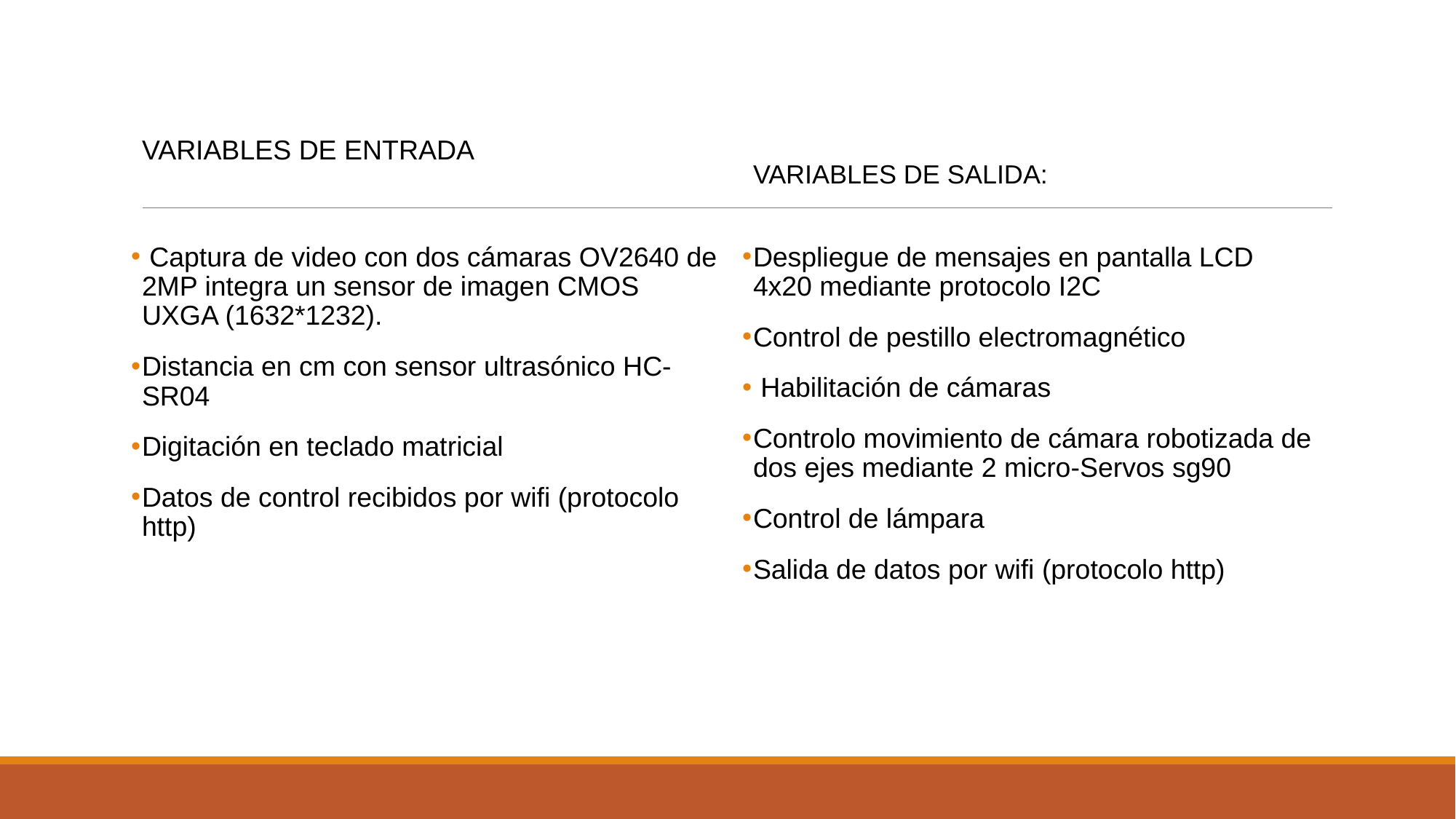

Variables de entrada

Variables de salida:

 Captura de video con dos cámaras OV2640 de 2MP integra un sensor de imagen CMOS UXGA (1632*1232).
Distancia en cm con sensor ultrasónico HC-SR04
Digitación en teclado matricial
Datos de control recibidos por wifi (protocolo http)

Despliegue de mensajes en pantalla LCD 4x20 mediante protocolo I2C
Control de pestillo electromagnético
 Habilitación de cámaras
Controlo movimiento de cámara robotizada de dos ejes mediante 2 micro-Servos sg90
Control de lámpara
Salida de datos por wifi (protocolo http)